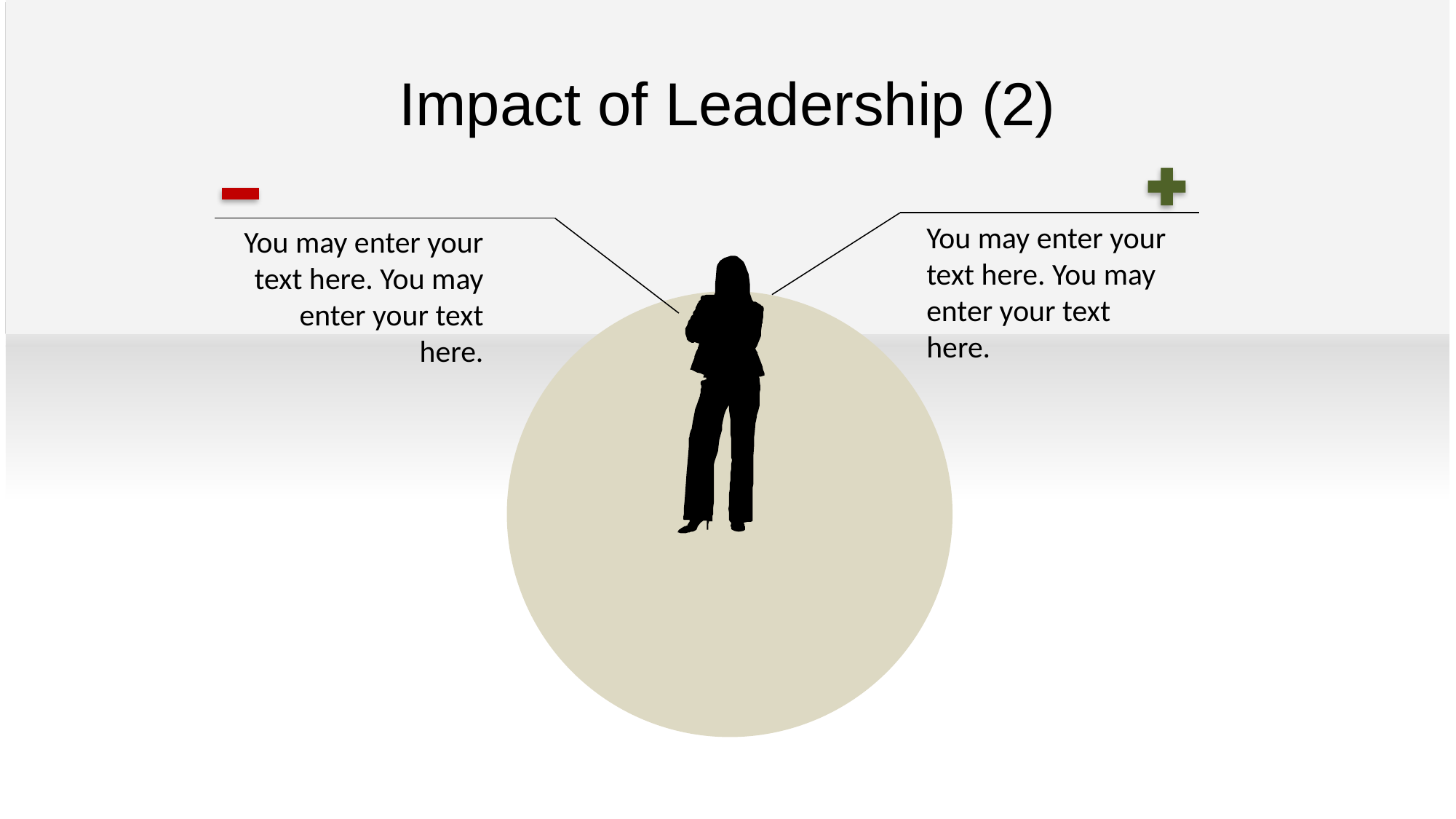

# Impact of Leadership (2)

You may enter your text here. You may enter your text here.

You may enter your text here. You may enter your text here.